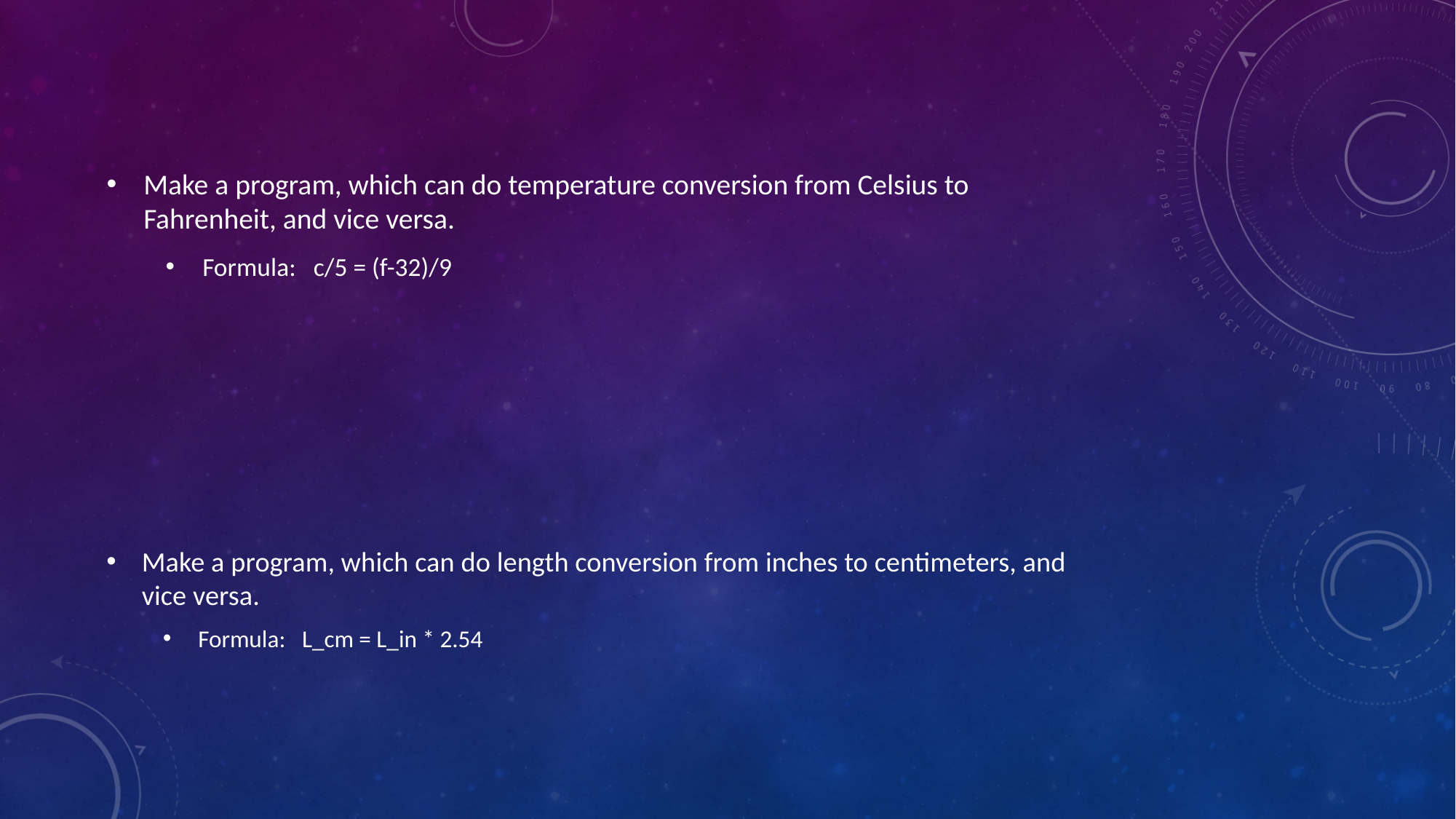

Make a program, which can do temperature conversion from Celsius to Fahrenheit, and vice versa.
Formula:   c/5 = (f-32)/9

Make a program, which can do length conversion from inches to centimeters, and vice versa.
Formula:   L_cm = L_in * 2.54